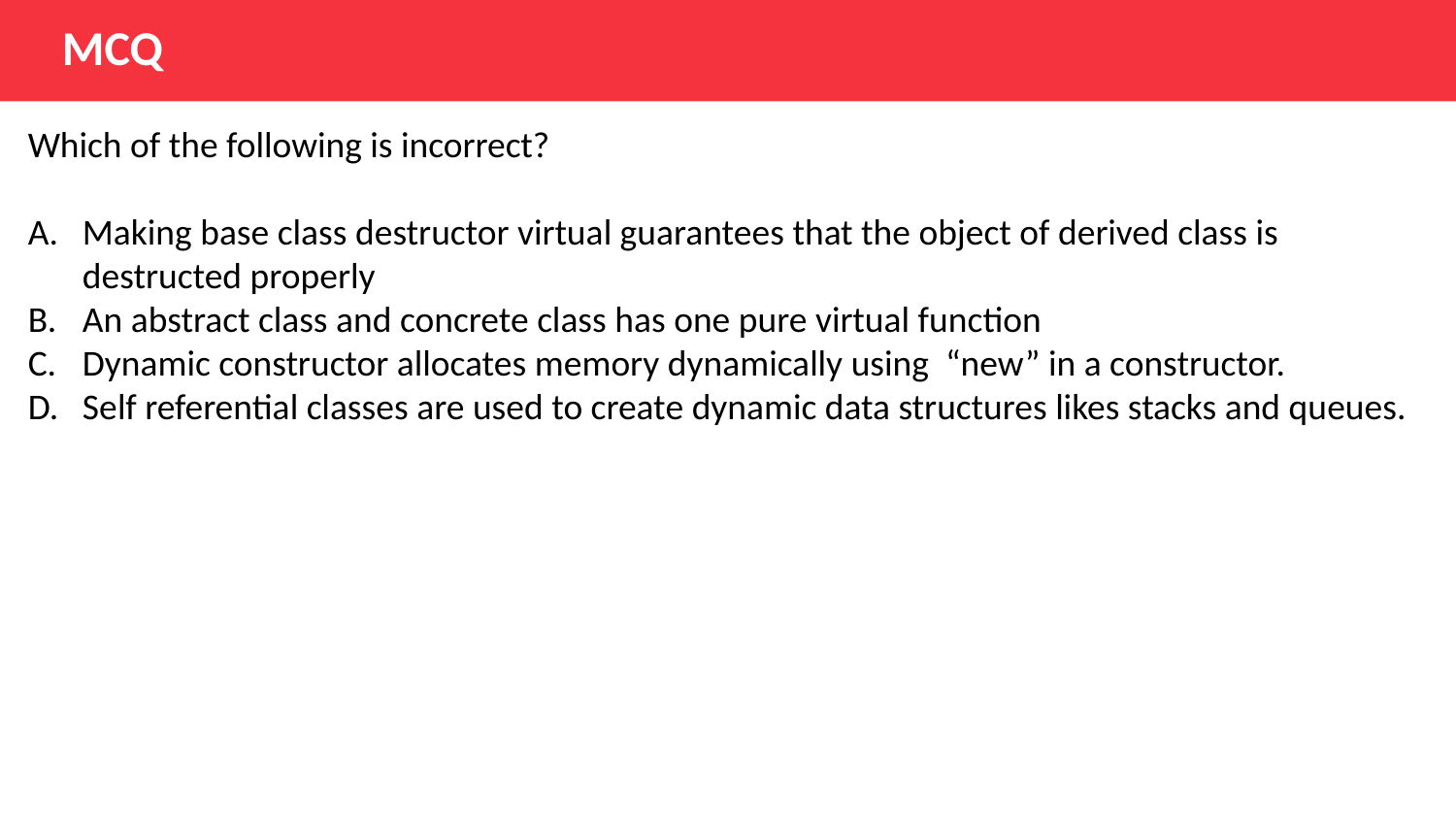

MCQ
Which of the following is incorrect?

Making base class destructor virtual guarantees that the object of derived class is destructed properly
An abstract class and concrete class has one pure virtual function
Dynamic constructor allocates memory dynamically using  “new” in a constructor.
Self referential classes are used to create dynamic data structures likes stacks and queues.